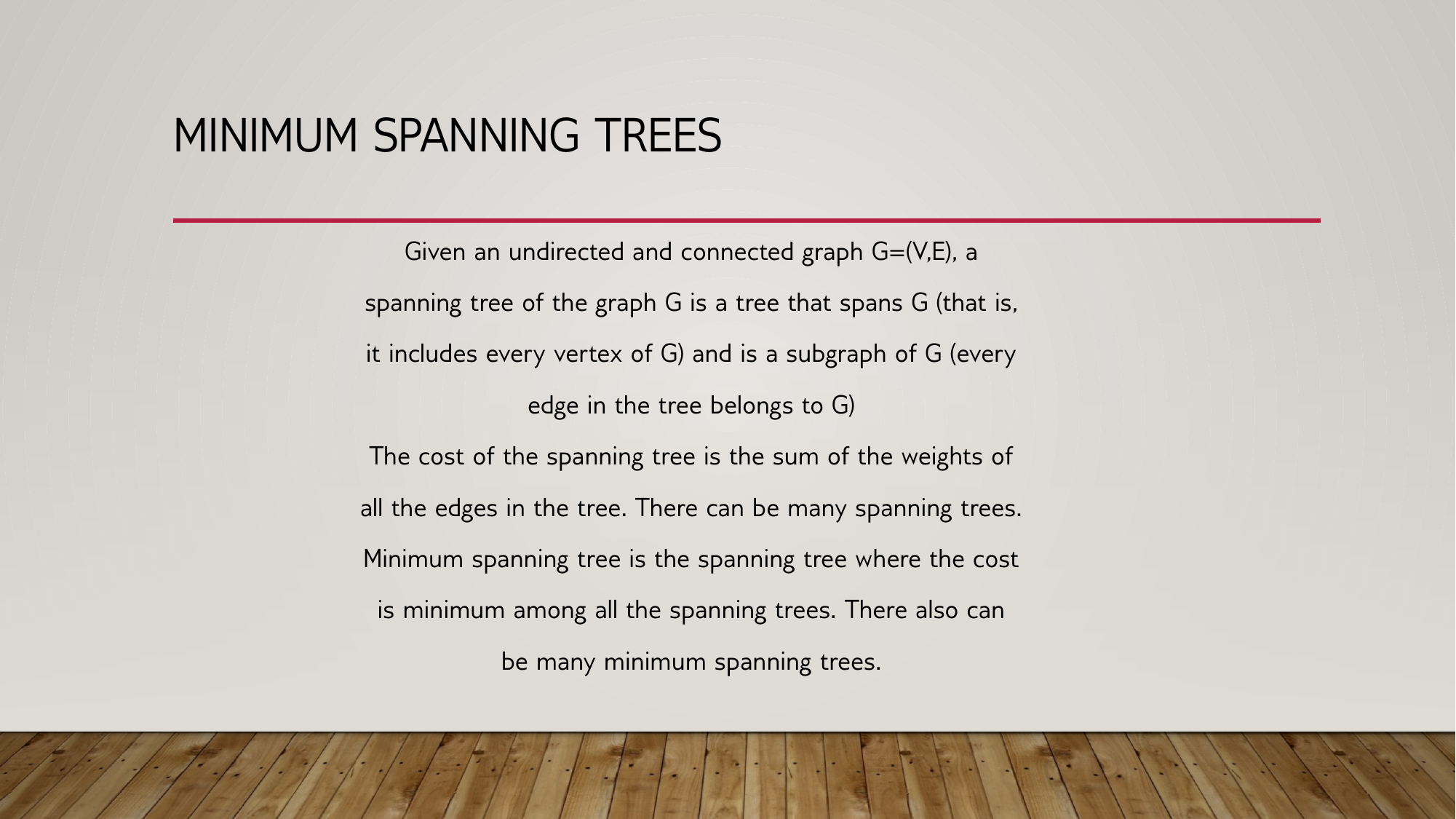

# MINIMUM SPANNING TREES
Given an undirected and connected graph G=(V,E), a
spanning tree of the graph G is a tree that spans G (that is,
it includes every vertex of G) and is a subgraph of G (every
edge in the tree belongs to G)
The cost of the spanning tree is the sum of the weights of
all the edges in the tree. There can be many spanning trees.
Minimum spanning tree is the spanning tree where the cost
is minimum among all the spanning trees. There also can
be many minimum spanning trees.